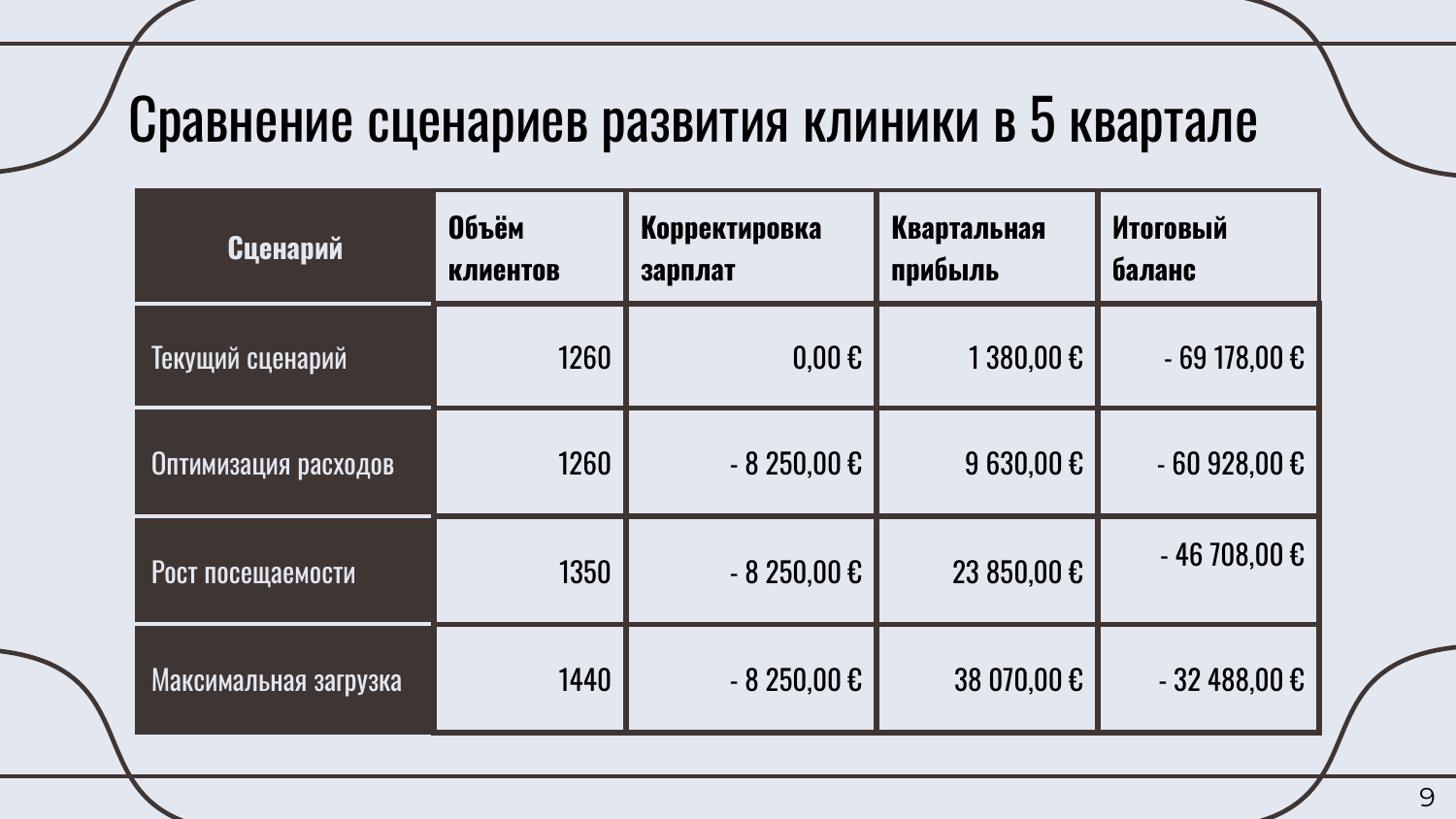

# Сравнение сценариев развития клиники в 5 квартале
| Сценарий | Объём клиентов | Корректировка зарплат | Квартальная прибыль | Итоговый баланс |
| --- | --- | --- | --- | --- |
| Текущий сценарий | 1260 | 0,00 € | 1 380,00 € | - 69 178,00 € |
| Оптимизация расходов | 1260 | - 8 250,00 € | 9 630,00 € | - 60 928,00 € |
| Рост посещаемости | 1350 | - 8 250,00 € | 23 850,00 € | - 46 708,00 € |
| Максимальная загрузка | 1440 | - 8 250,00 € | 38 070,00 € | - 32 488,00 € |
9